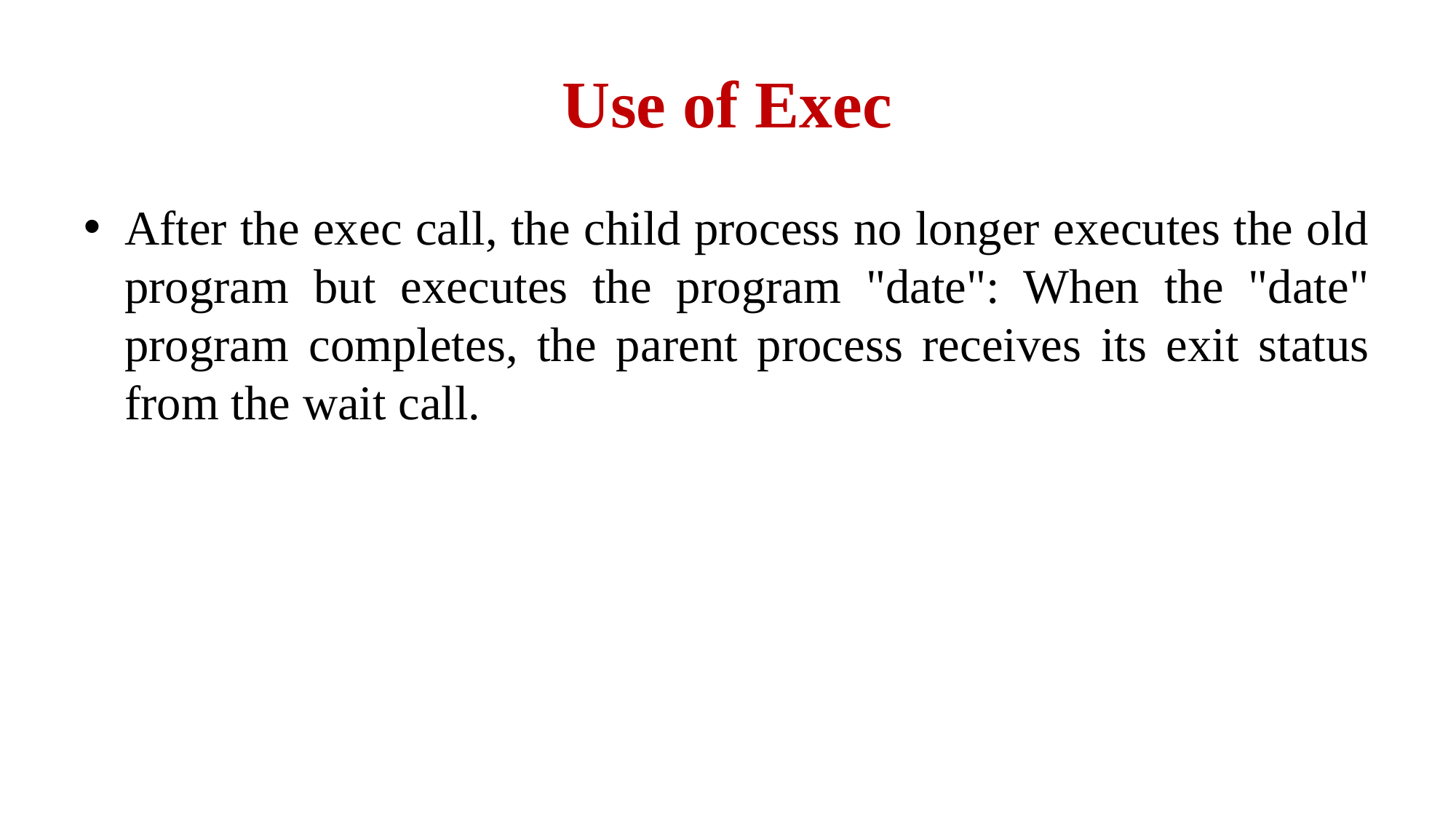

# Use of Exec
After the exec call, the child process no longer executes the old program but executes the program "date": When the "date" program completes, the parent process receives its exit status from the wait call.